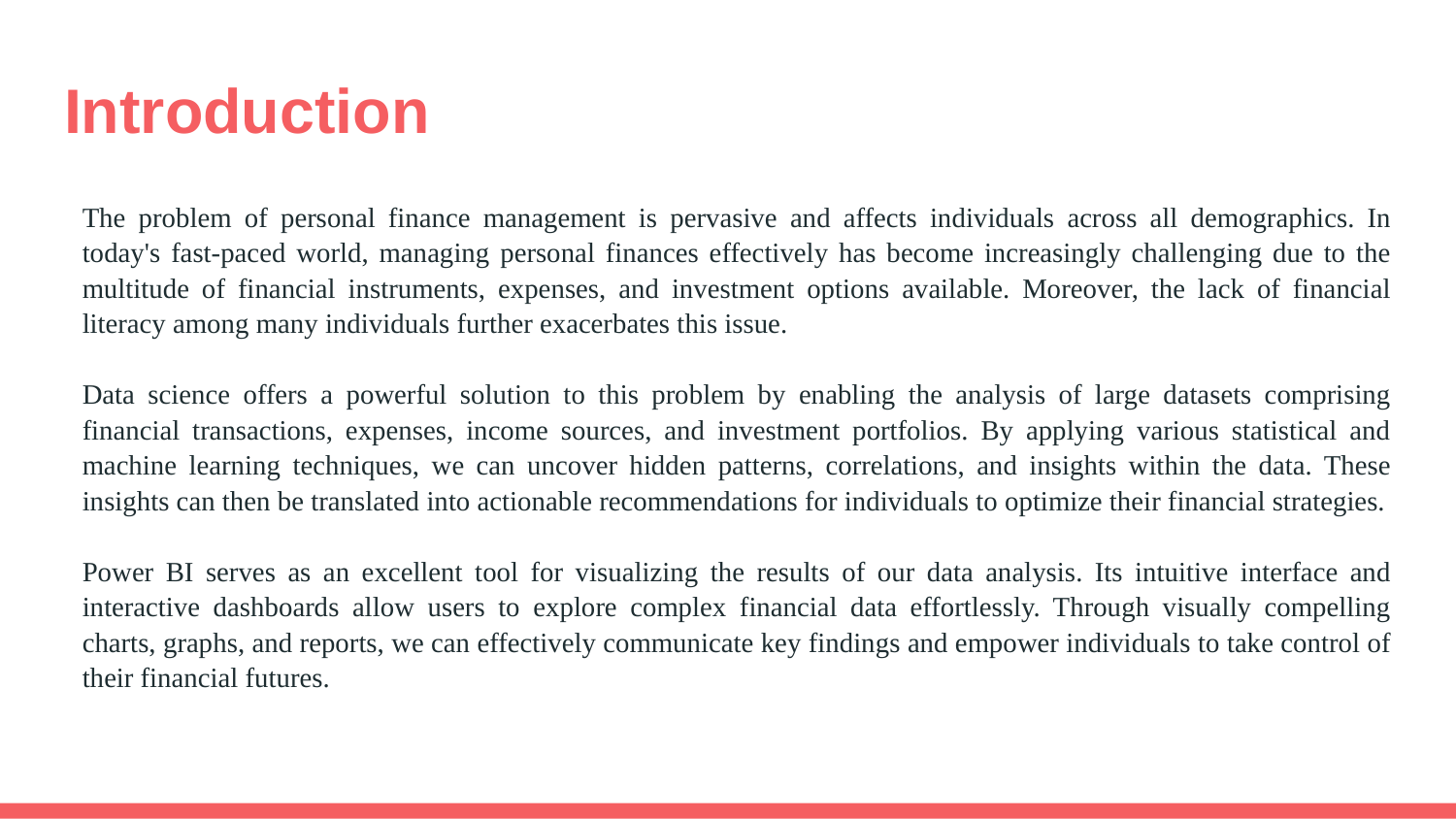

# Introduction
The problem of personal finance management is pervasive and affects individuals across all demographics. In today's fast-paced world, managing personal finances effectively has become increasingly challenging due to the multitude of financial instruments, expenses, and investment options available. Moreover, the lack of financial literacy among many individuals further exacerbates this issue.

Data science offers a powerful solution to this problem by enabling the analysis of large datasets comprising financial transactions, expenses, income sources, and investment portfolios. By applying various statistical and machine learning techniques, we can uncover hidden patterns, correlations, and insights within the data. These insights can then be translated into actionable recommendations for individuals to optimize their financial strategies.

Power BI serves as an excellent tool for visualizing the results of our data analysis. Its intuitive interface and interactive dashboards allow users to explore complex financial data effortlessly. Through visually compelling charts, graphs, and reports, we can effectively communicate key findings and empower individuals to take control of their financial futures.